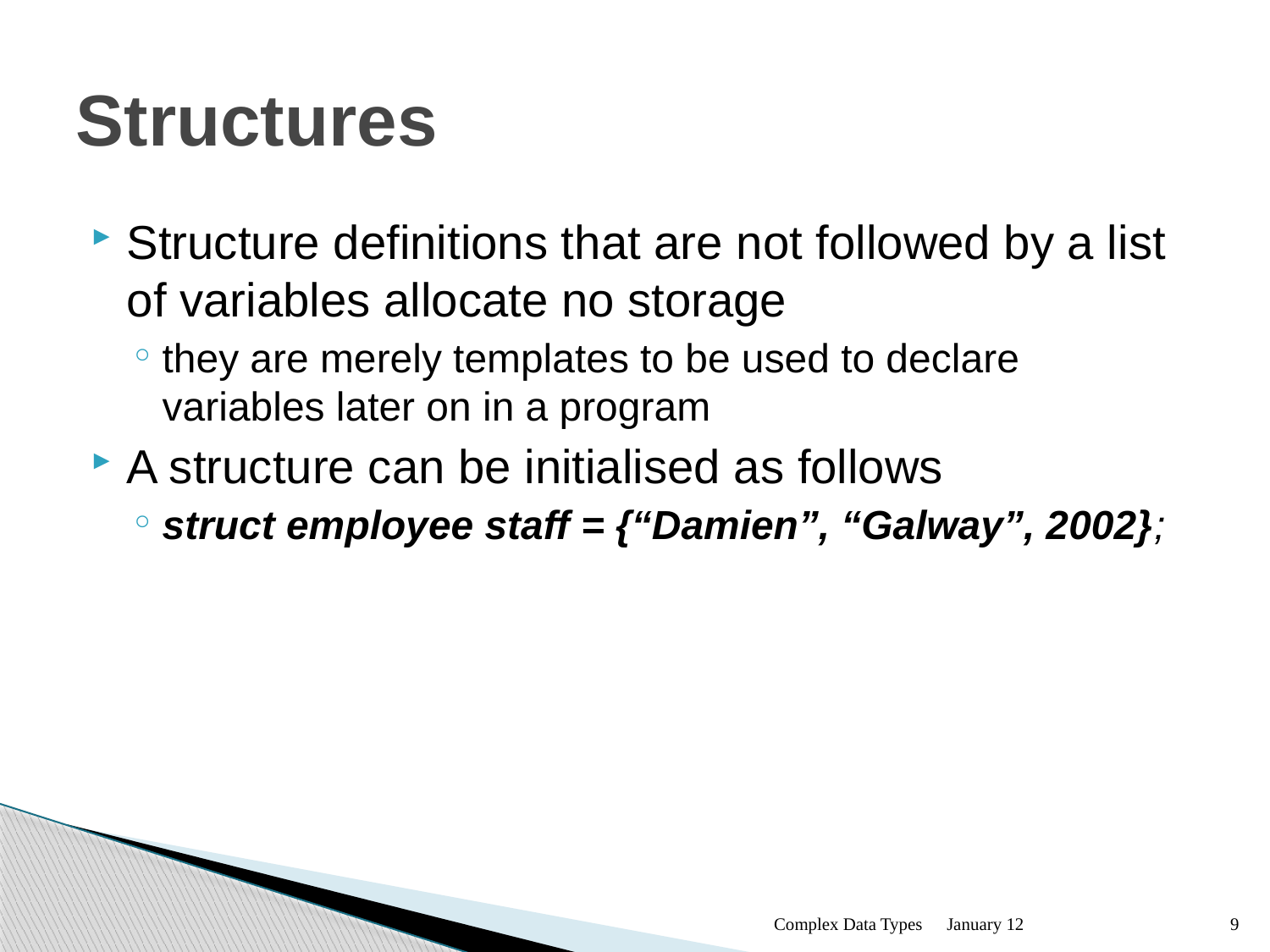

# Structures
Structure definitions that are not followed by a list of variables allocate no storage
they are merely templates to be used to declare variables later on in a program
A structure can be initialised as follows
struct employee staff = {“Damien”, “Galway”, 2002};
Complex Data Types
January 12
9